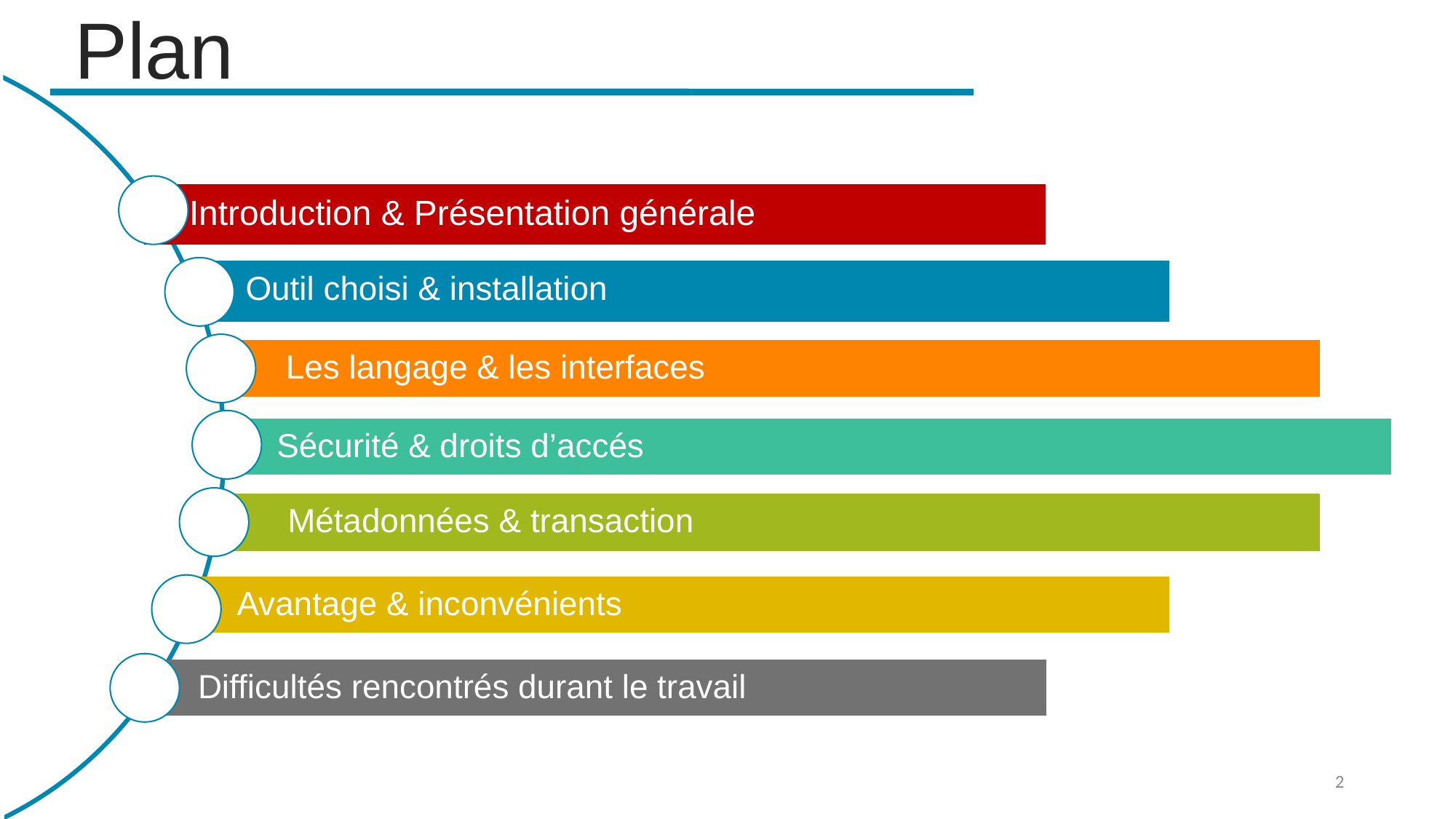

Plan

Introduction & Présentation générale

   Outil choisi & installation

Les langage & les interfaces

 Sécurité & droits d’accés

   Métadonnées & transaction

Avantage & inconvénients

Difficultés rencontrés durant le travail
2